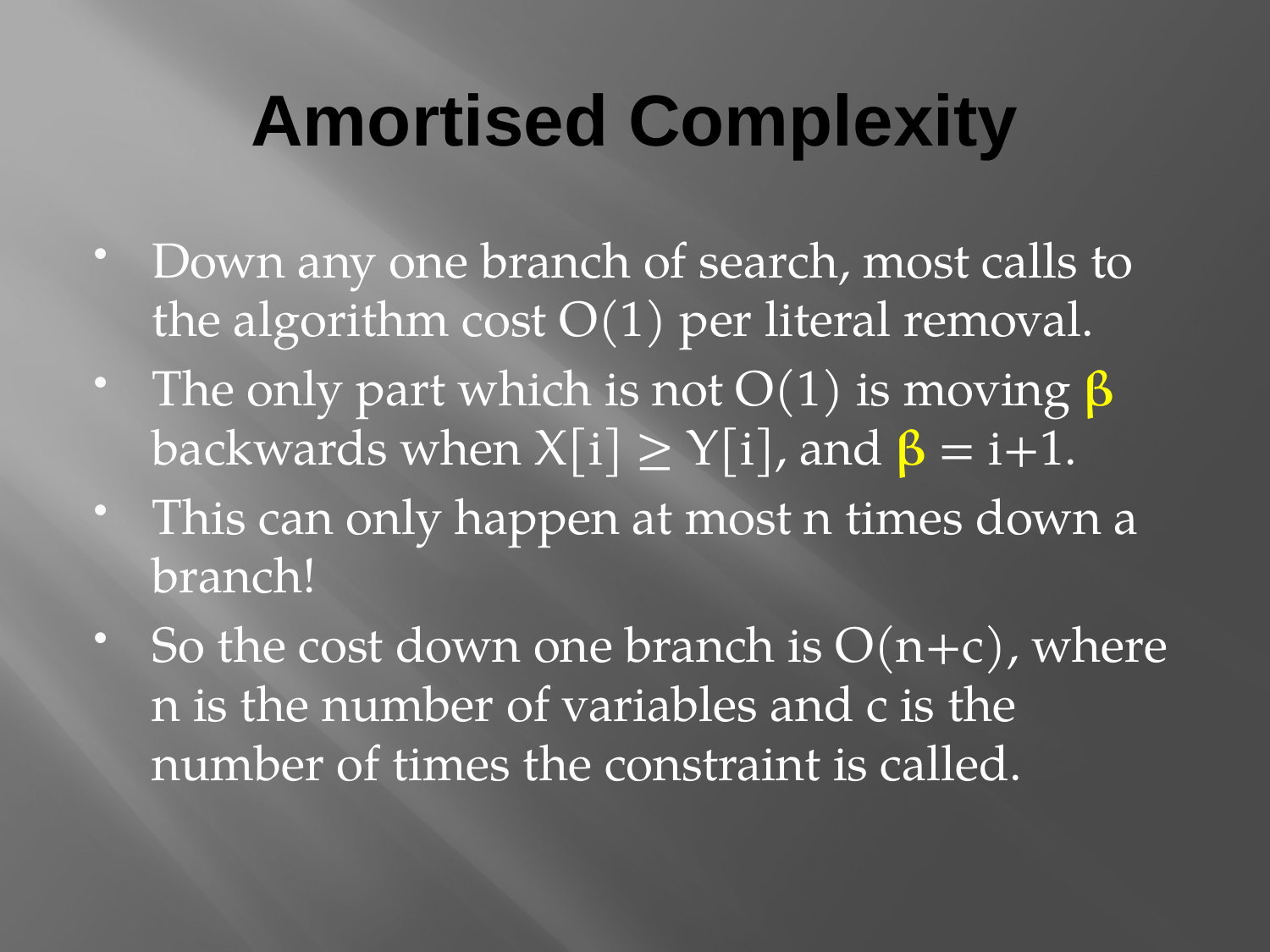

# Amortised Complexity
Down any one branch of search, most calls to the algorithm cost O(1) per literal removal.
The only part which is not O(1) is moving β backwards when X[i] ≥ Y[i], and β = i+1.
This can only happen at most n times down a branch!
So the cost down one branch is O(n+c), where n is the number of variables and c is the number of times the constraint is called.